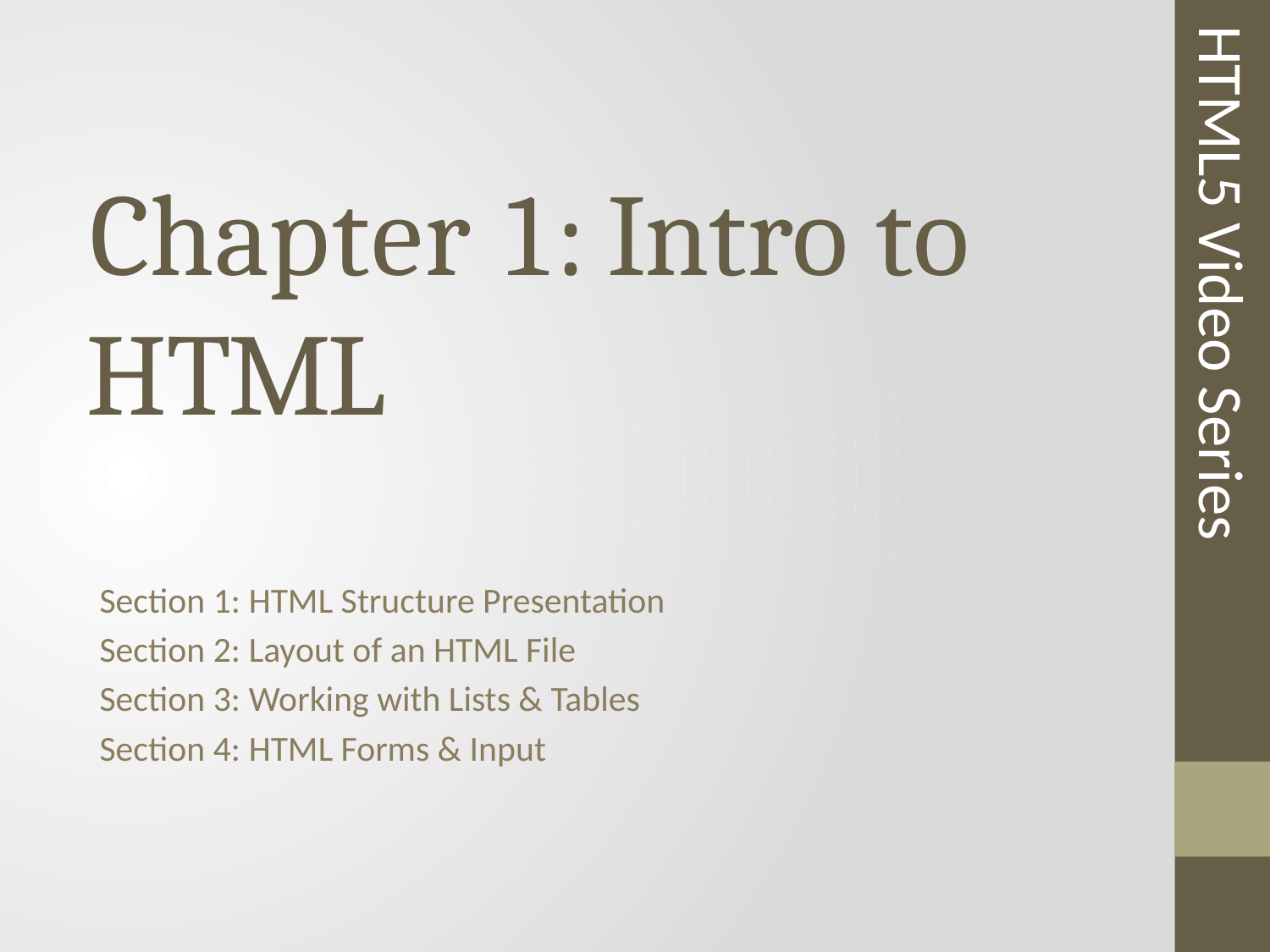

# Chapter 1: Intro to HTML
HTML5 Video Series
Section 1: HTML Structure Presentation
Section 2: Layout of an HTML File
Section 3: Working with Lists & Tables
Section 4: HTML Forms & Input